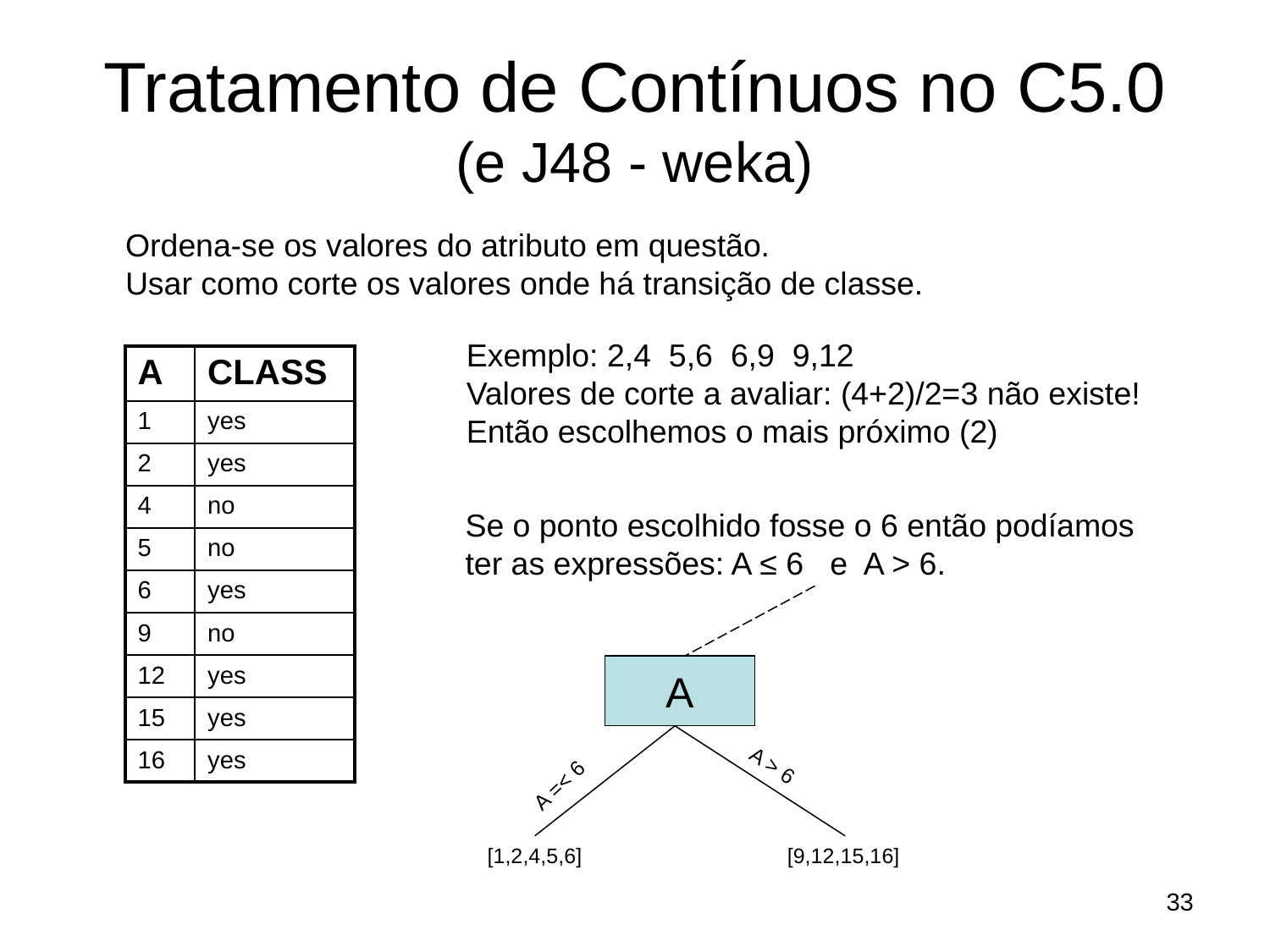

# Tratamento de Contínuos no C5.0 (e J48 - weka)
Ordena-se os valores do atributo em questão.
Usar como corte os valores onde há transição de classe.
Exemplo: 2,4  5,6  6,9  9,12
Valores de corte a avaliar: (4+2)/2=3 não existe!
Então escolhemos o mais próximo (2)
| A | CLASS |
| --- | --- |
| 1 | yes |
| 2 | yes |
| 4 | no |
| 5 | no |
| 6 | yes |
| 9 | no |
| 12 | yes |
| 15 | yes |
| 16 | yes |
Se o ponto escolhido fosse o 6 então podíamos
ter as expressões: A ≤ 6   e  A > 6.

A

A > 6
A =< 6
[1,2,4,5,6]
[9,12,15,16]
33